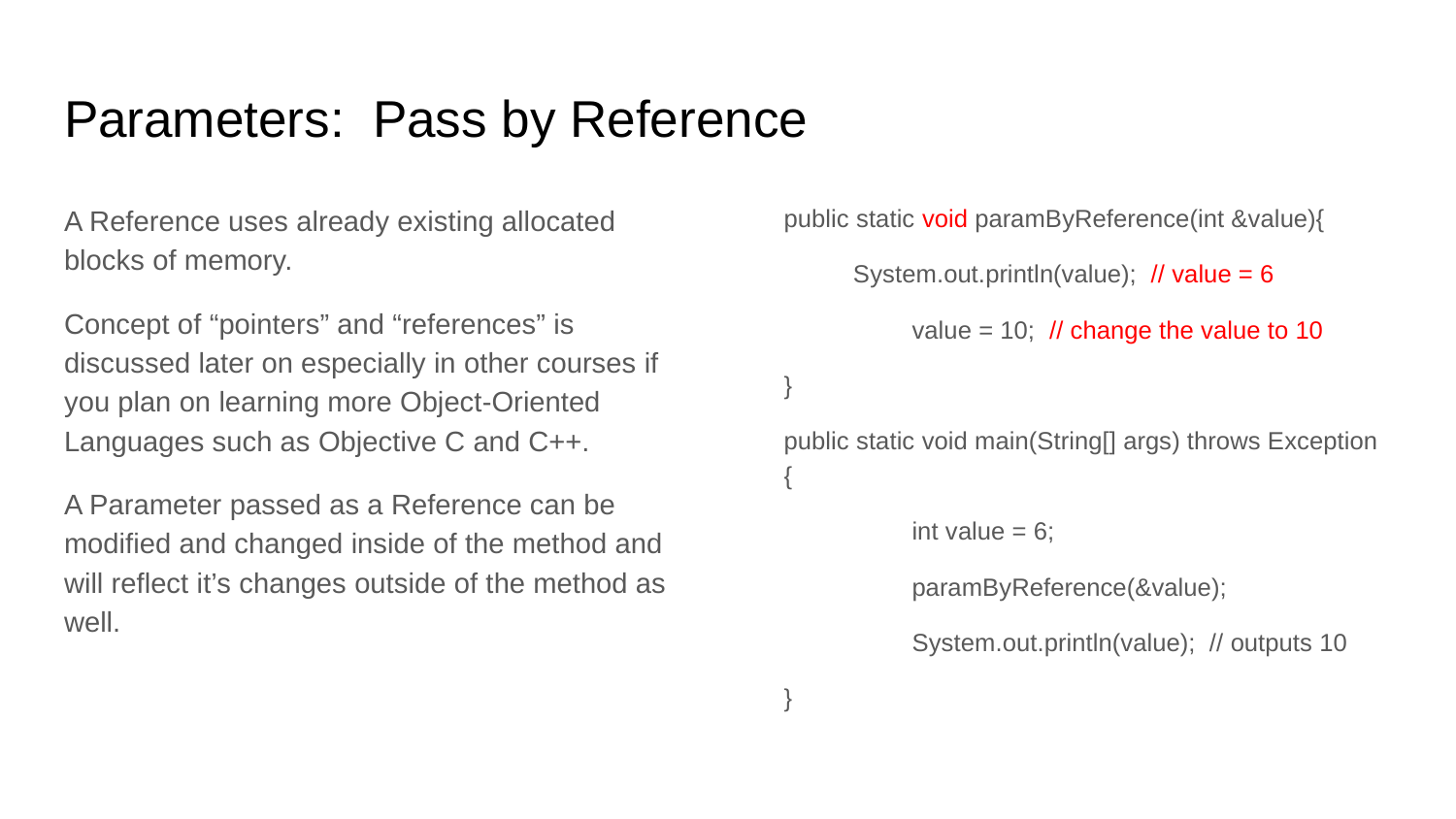

# Parameters:  Pass by Reference
A Reference uses already existing allocated blocks of memory.
Concept of “pointers” and “references” is discussed later on especially in other courses if you plan on learning more Object-Oriented Languages such as Objective C and C++.
A Parameter passed as a Reference can be modified and changed inside of the method and will reflect it’s changes outside of the method as well.
public static void paramByReference(int &value){
System.out.println(value);  // value = 6
	value = 10;  // change the value to 10
}
public static void main(String[] args) throws Exception {
	int value = 6;
	paramByReference(&value);
	System.out.println(value);  // outputs 10
}